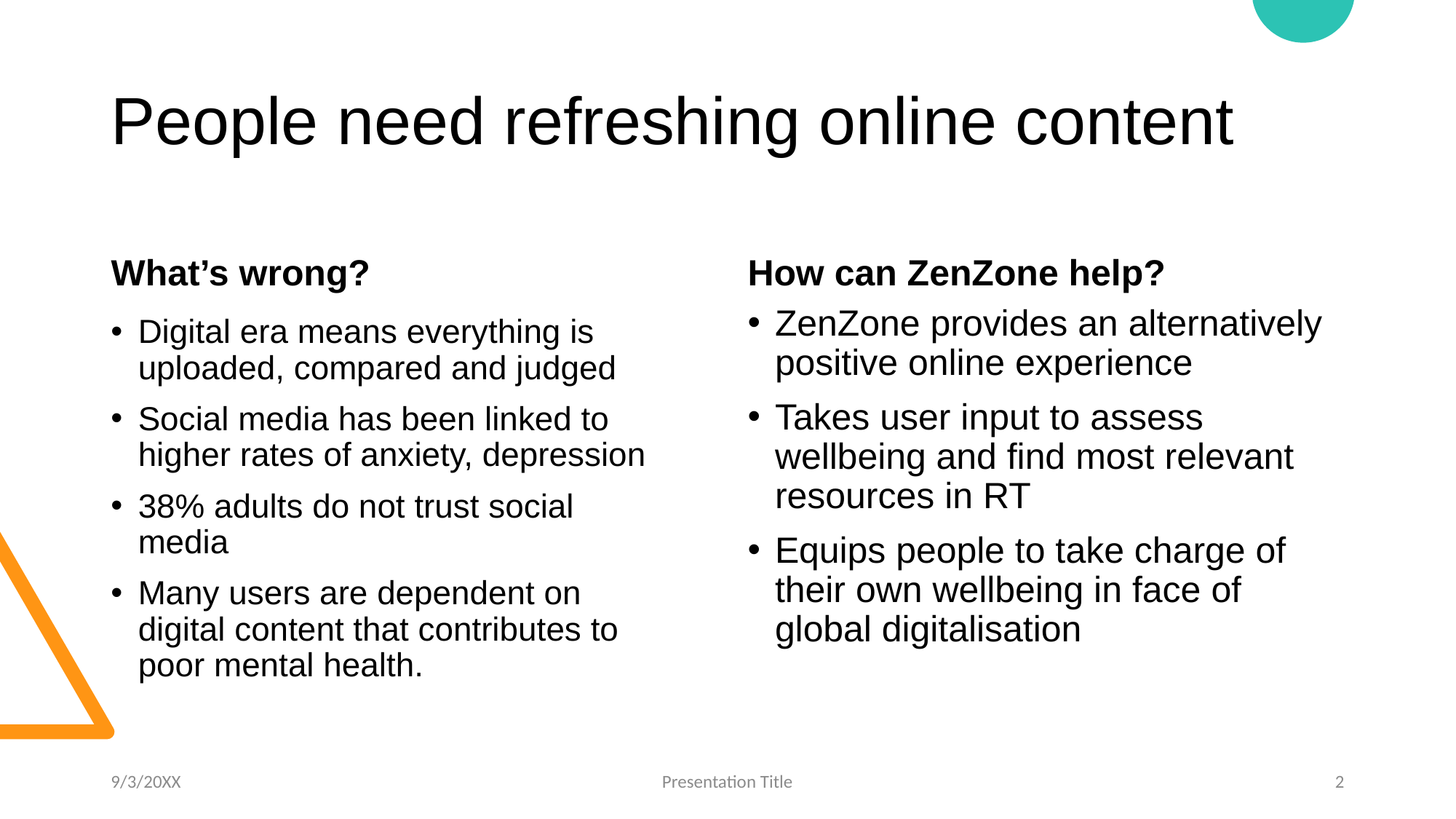

# People need refreshing online content
What’s wrong?
How can ZenZone help?
ZenZone provides an alternatively positive online experience
Takes user input to assess wellbeing and find most relevant resources in RT
Equips people to take charge of their own wellbeing in face of global digitalisation
Digital era means everything is uploaded, compared and judged
Social media has been linked to higher rates of anxiety, depression
38% adults do not trust social media
Many users are dependent on digital content that contributes to poor mental health.
9/3/20XX
Presentation Title
2